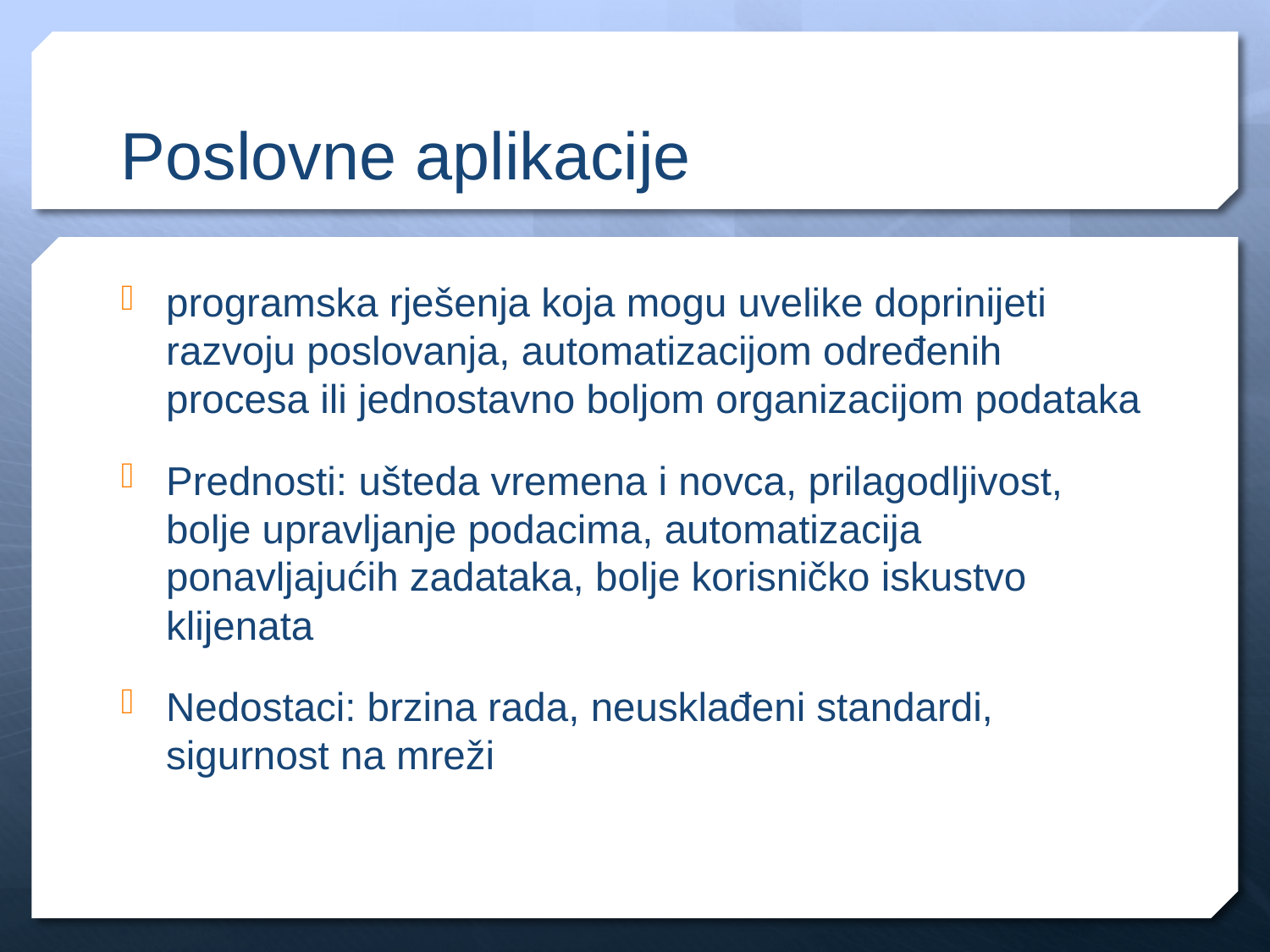

# Poslovne aplikacije
programska rješenja koja mogu uvelike doprinijeti razvoju poslovanja, automatizacijom određenih procesa ili jednostavno boljom organizacijom podataka
Prednosti: ušteda vremena i novca, prilagodljivost, bolje upravljanje podacima, automatizacija ponavljajućih zadataka, bolje korisničko iskustvo klijenata
Nedostaci: brzina rada, neusklađeni standardi, sigurnost na mreži